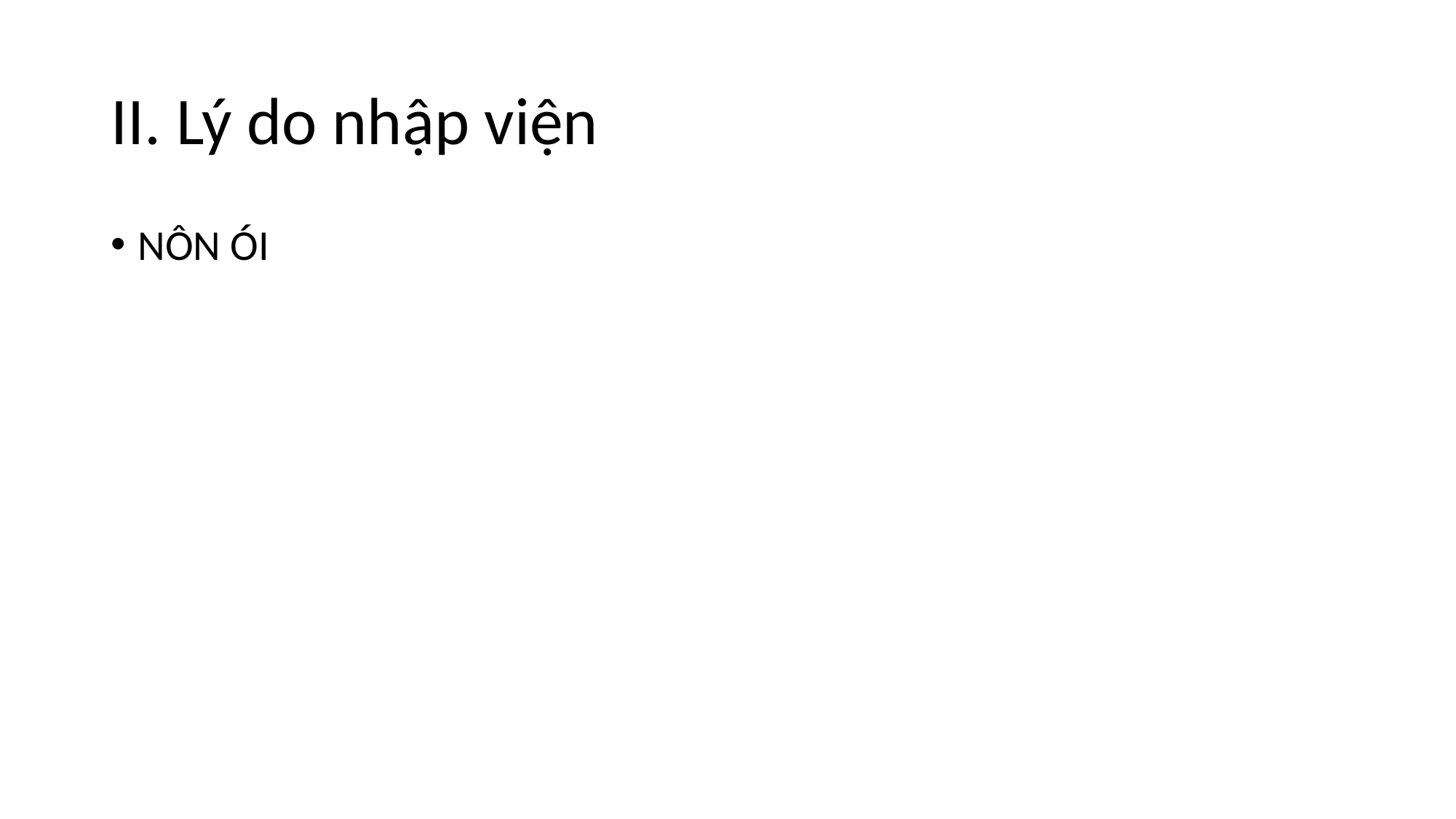

# II. Lý do nhập viện
NÔN ÓI